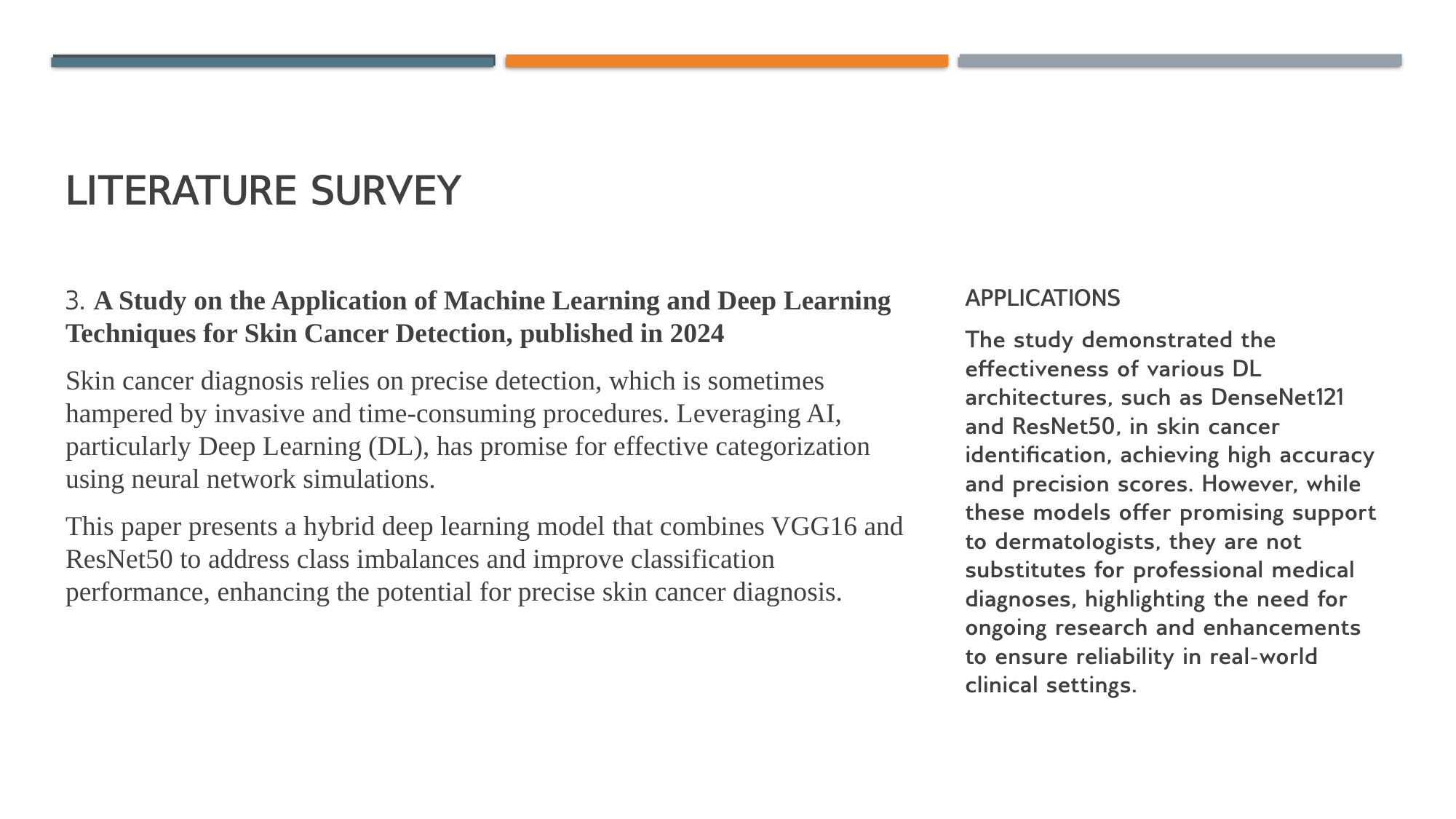

# Literature Survey
3. A Study on the Application of Machine Learning and Deep Learning Techniques for Skin Cancer Detection, published in 2024
Skin cancer diagnosis relies on precise detection, which is sometimes hampered by invasive and time-consuming procedures. Leveraging AI, particularly Deep Learning (DL), has promise for effective categorization using neural network simulations.
This paper presents a hybrid deep learning model that combines VGG16 and ResNet50 to address class imbalances and improve classification performance, enhancing the potential for precise skin cancer diagnosis.

APPLICATIONS
The study demonstrated the effectiveness of various DL architectures, such as DenseNet121 and ResNet50, in skin cancer identification, achieving high accuracy and precision scores. However, while these models offer promising support to dermatologists, they are not substitutes for professional medical diagnoses, highlighting the need for ongoing research and enhancements to ensure reliability in real-world clinical settings.